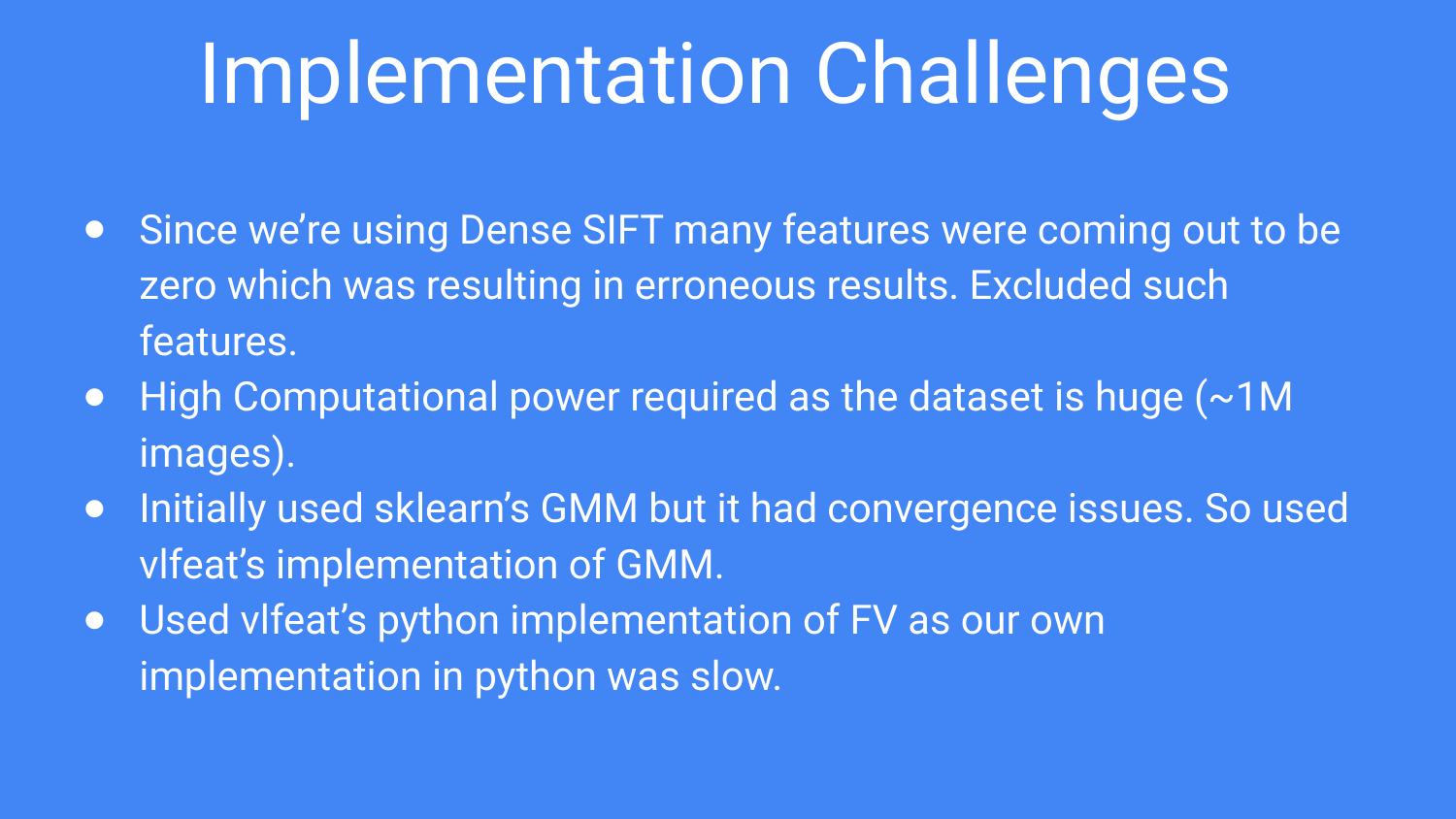

# Implementation Challenges
Since we’re using Dense SIFT many features were coming out to be zero which was resulting in erroneous results. Excluded such features.
High Computational power required as the dataset is huge (~1M images).
Initially used sklearn’s GMM but it had convergence issues. So used vlfeat’s implementation of GMM.
Used vlfeat’s python implementation of FV as our own implementation in python was slow.